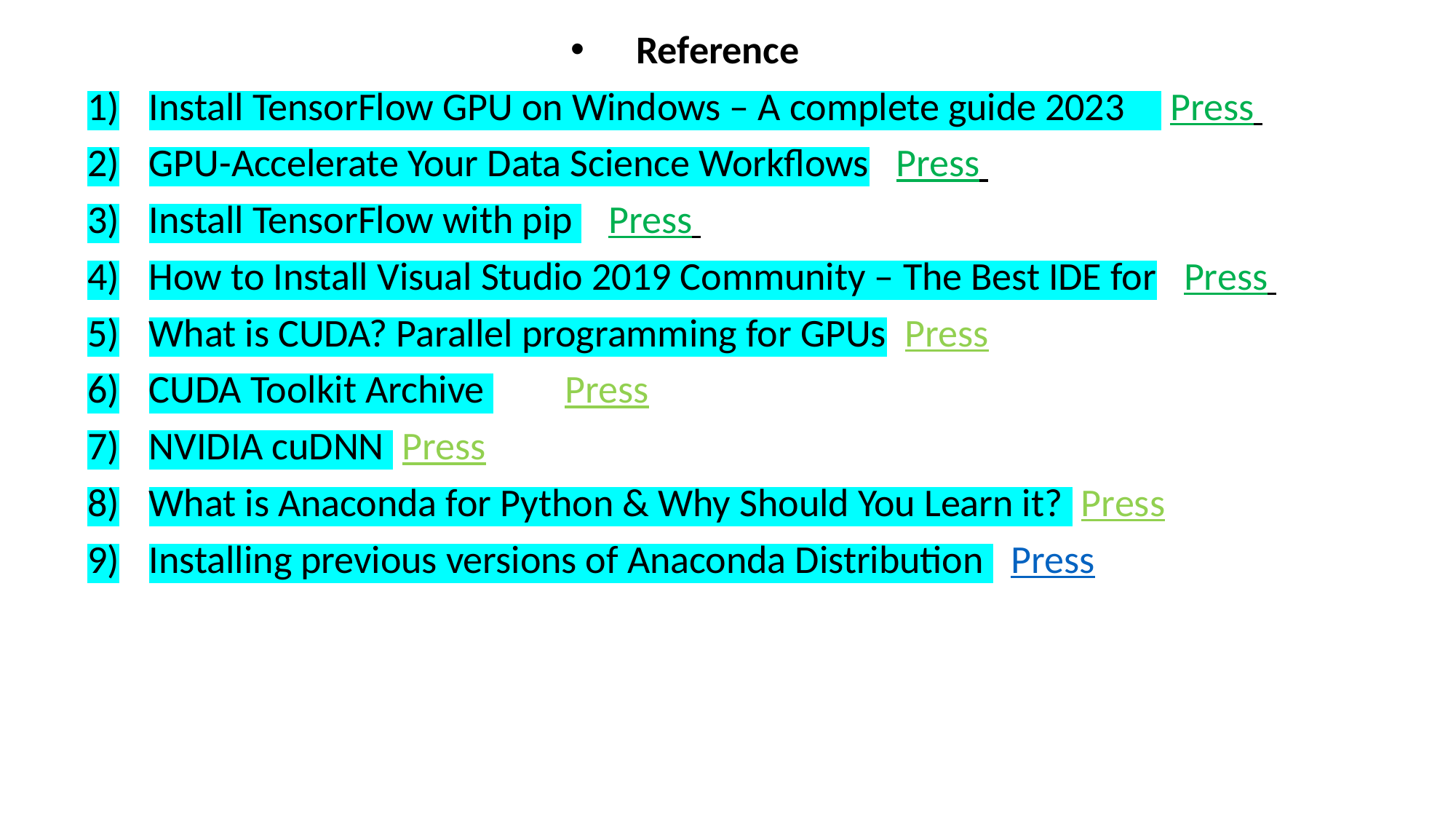

Reference
Install TensorFlow GPU on Windows – A complete guide 2023     Press
GPU-Accelerate Your Data Science Workflows   Press
Install TensorFlow with pip    Press
How to Install Visual Studio 2019 Community – The Best IDE for   Press
What is CUDA? Parallel programming for GPUs  Press
CUDA Toolkit Archive         Press
NVIDIA cuDNN  Press
What is Anaconda for Python & Why Should You Learn it?  Press
Installing previous versions of Anaconda Distribution   Press